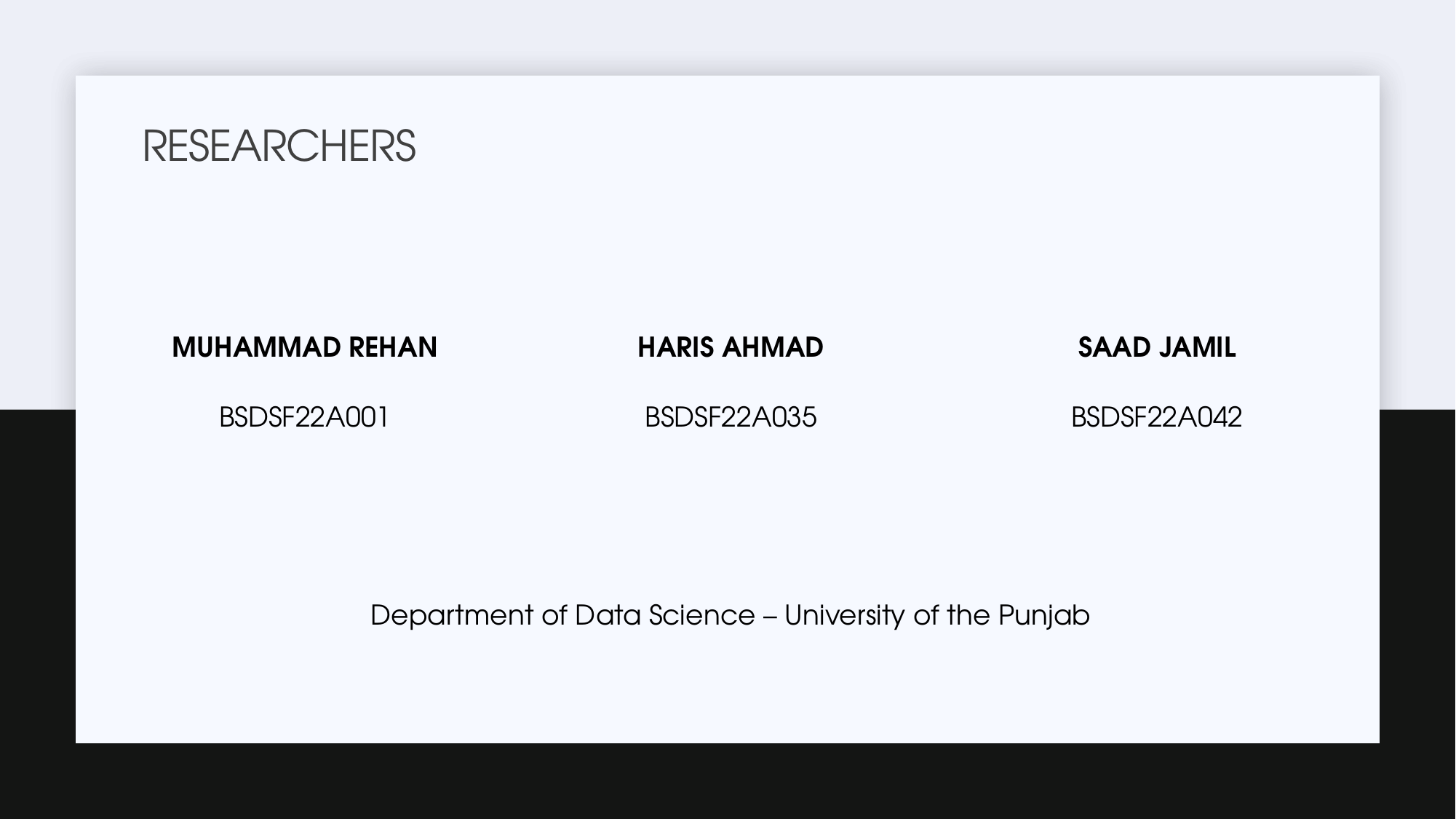

# researchers
Muhammad Rehan
Haris ahmad
Saad jamil
BSDSF22A001
BSDSF22A035
BSDSF22A042
Department of Data Science – University of the Punjab